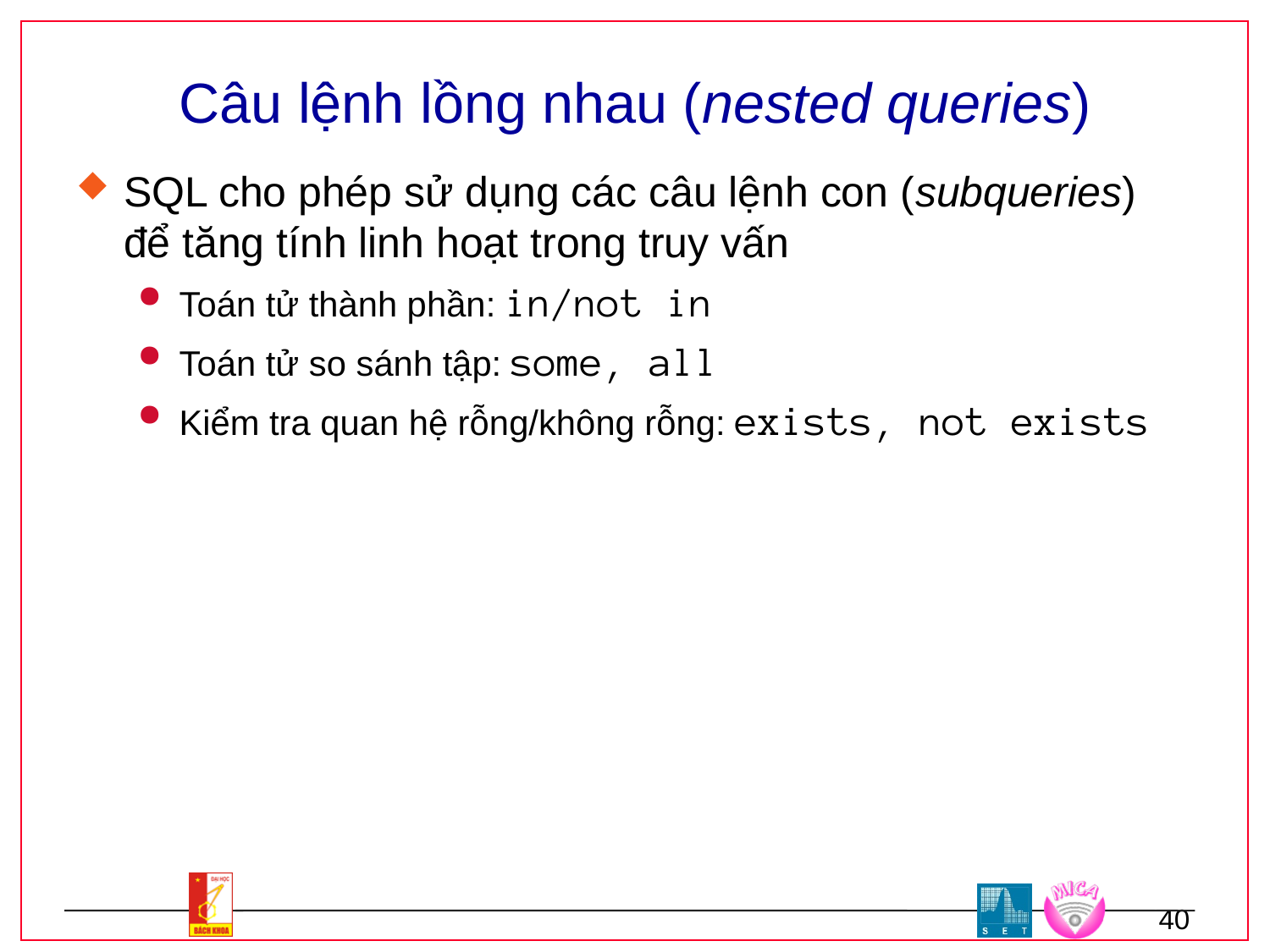

# Câu lệnh lồng nhau (nested queries)
SQL cho phép sử dụng các câu lệnh con (subqueries) để tăng tính linh hoạt trong truy vấn
Toán tử thành phần: in/not in
Toán tử so sánh tập: some, all
Kiểm tra quan hệ rỗng/không rỗng: exists, not exists

40